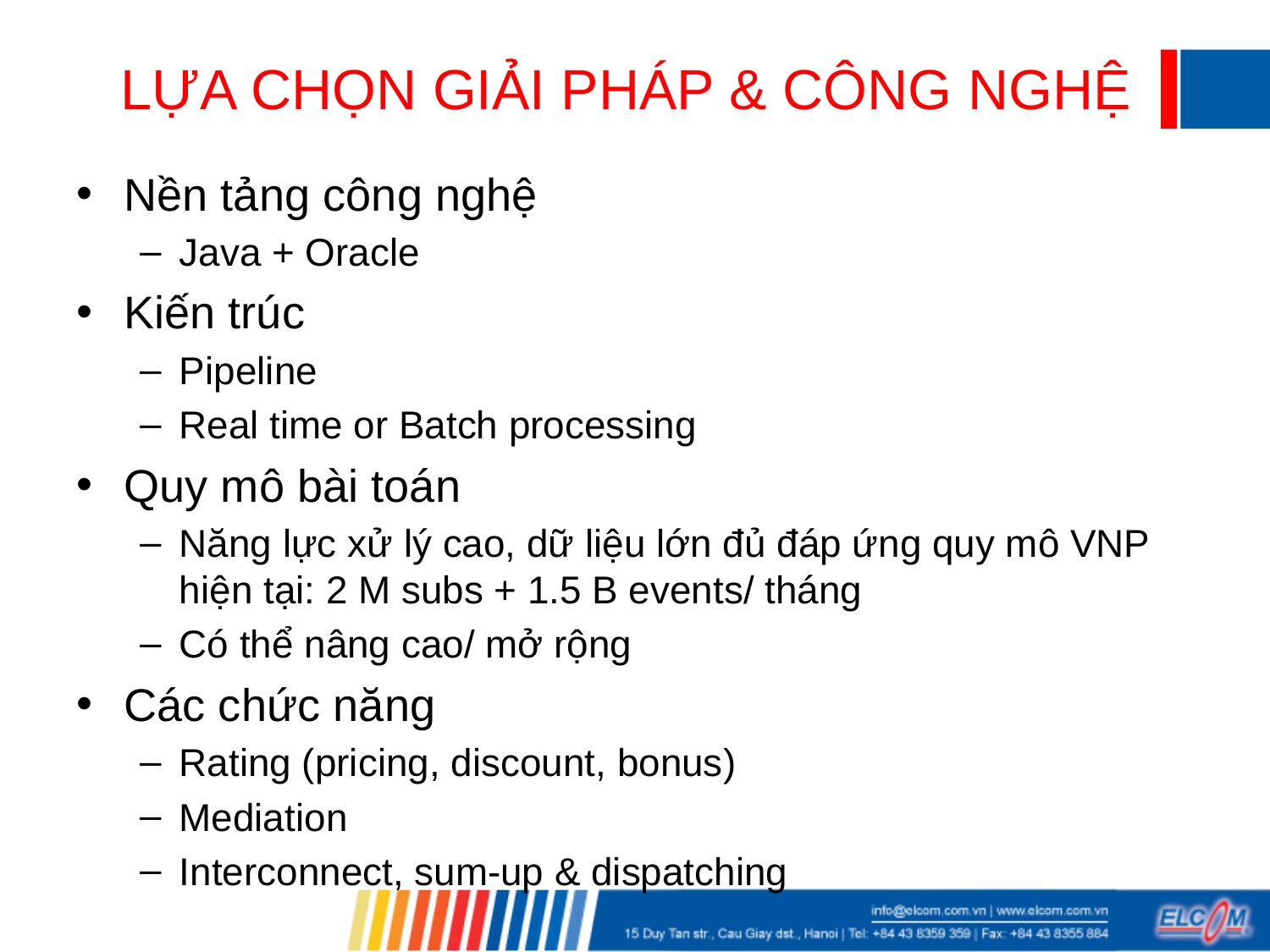

# LỰA CHỌN GIẢI PHÁP & CÔNG NGHỆ
Nền tảng công nghệ
Java + Oracle
Kiến trúc
Pipeline
Real time or Batch processing
Quy mô bài toán
Năng lực xử lý cao, dữ liệu lớn đủ đáp ứng quy mô VNP hiện tại: 2 M subs + 1.5 B events/ tháng
Có thể nâng cao/ mở rộng
Các chức năng
Rating (pricing, discount, bonus)
Mediation
Interconnect, sum-up & dispatching